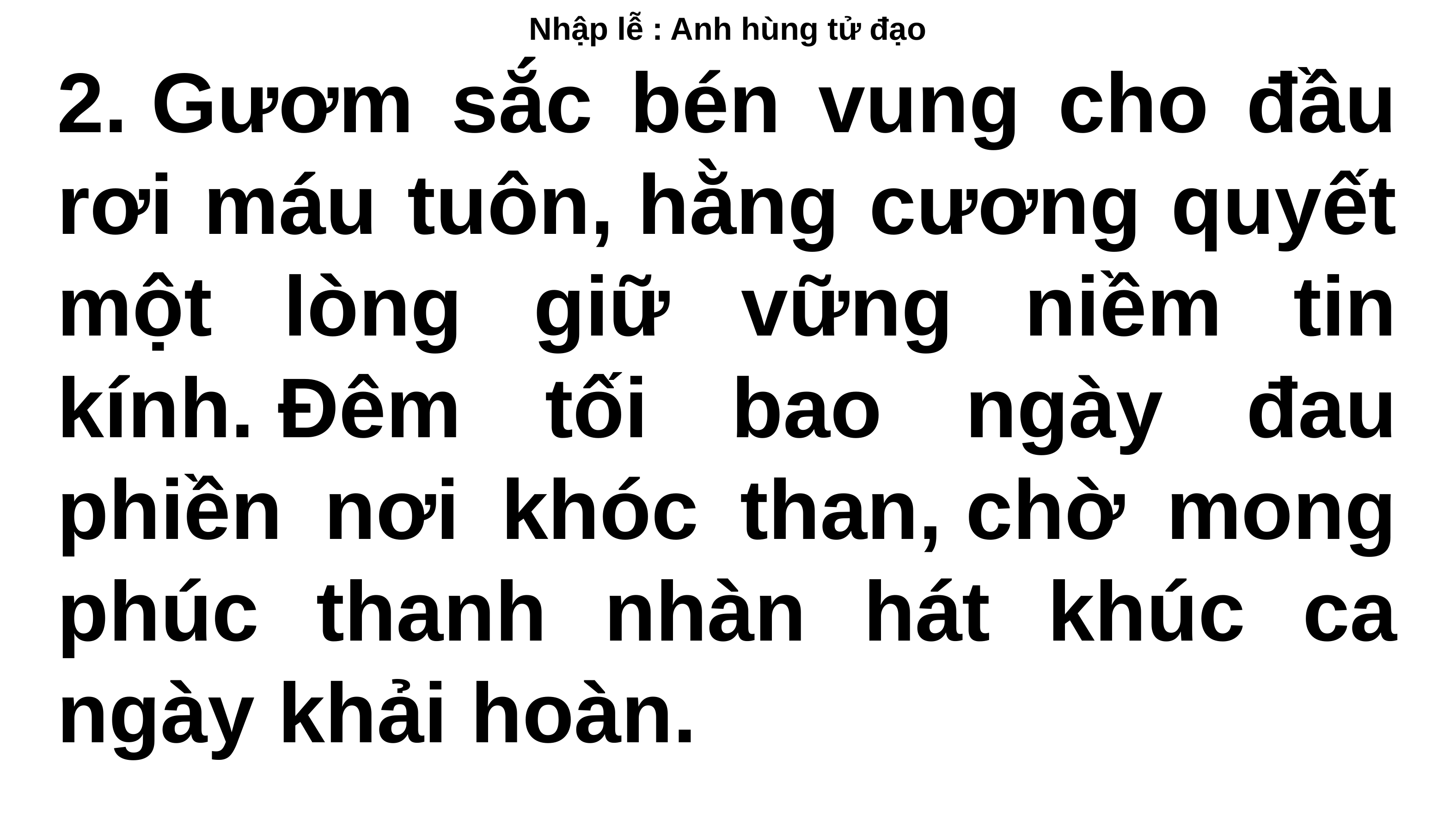

# Nhập lễ : Anh hùng tử đạo
2. Gươm sắc bén vung cho đầu rơi máu tuôn, hằng cương quyết một lòng giữ vững niềm tin kính. Đêm tối bao ngày đau phiền nơi khóc than, chờ mong phúc thanh nhàn hát khúc ca ngày khải hoàn.